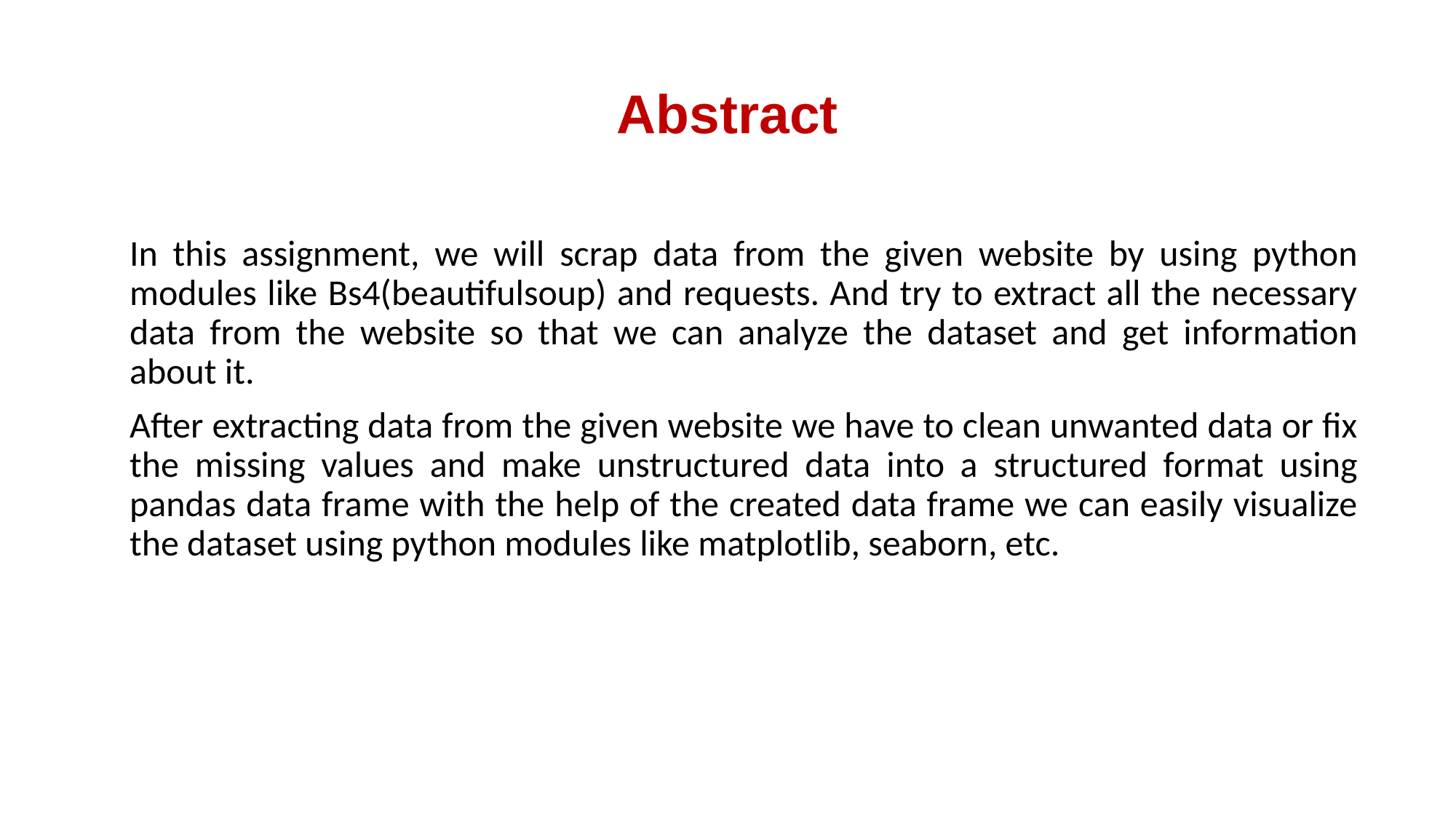

Abstract
In this assignment, we will scrap data from the given website by using python modules like Bs4(beautifulsoup) and requests. And try to extract all the necessary data from the website so that we can analyze the dataset and get information about it.
After extracting data from the given website we have to clean unwanted data or fix the missing values and make unstructured data into a structured format using pandas data frame with the help of the created data frame we can easily visualize the dataset using python modules like matplotlib, seaborn, etc.